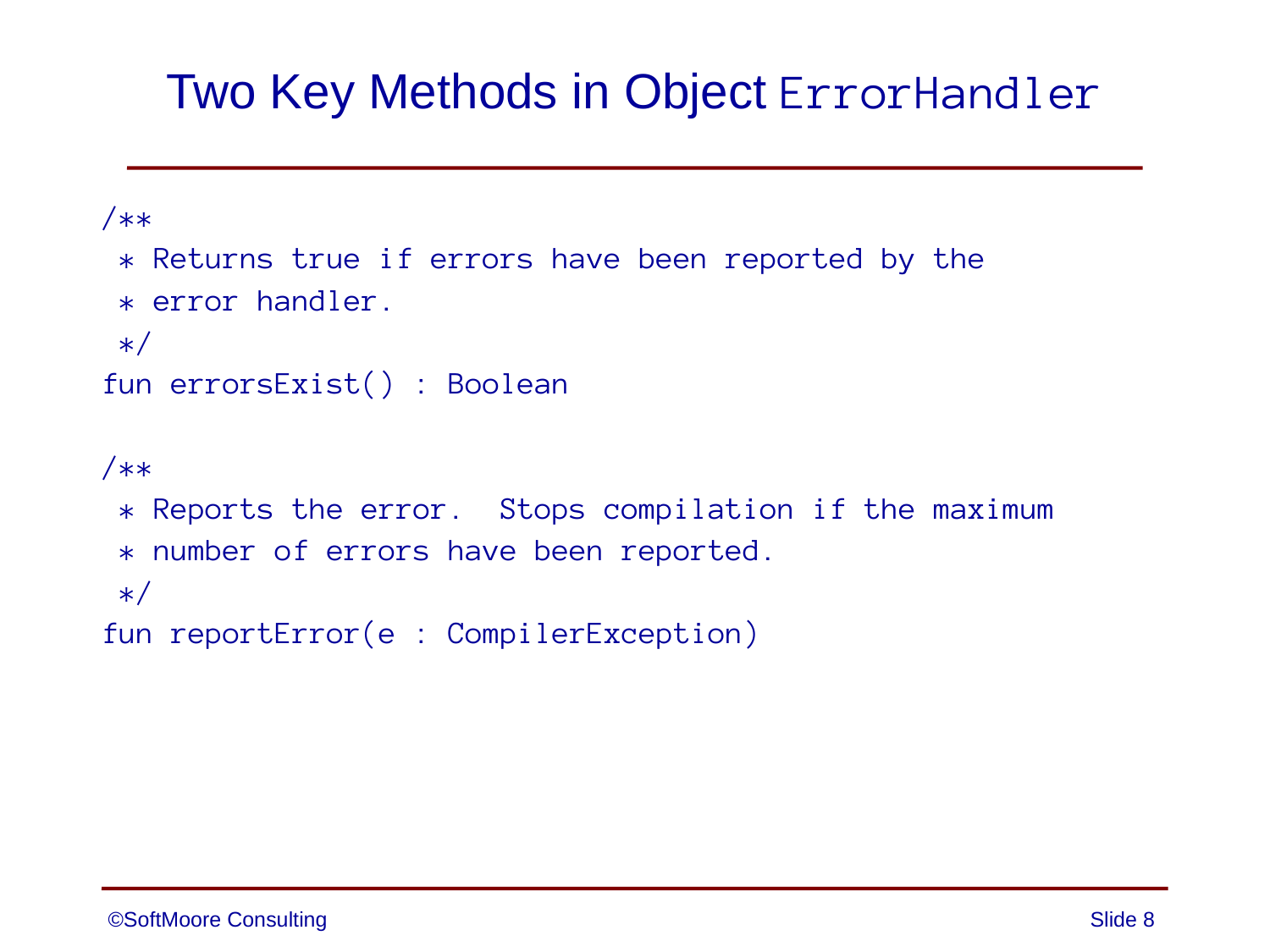

# Two Key Methods in Object ErrorHandler
/**
 * Returns true if errors have been reported by the
 * error handler.
 */
fun errorsExist() : Boolean

/**
 * Reports the error.  Stops compilation if the maximum
 * number of errors have been reported.
 */
fun reportError(e : CompilerException)
©SoftMoore Consulting
Slide 8